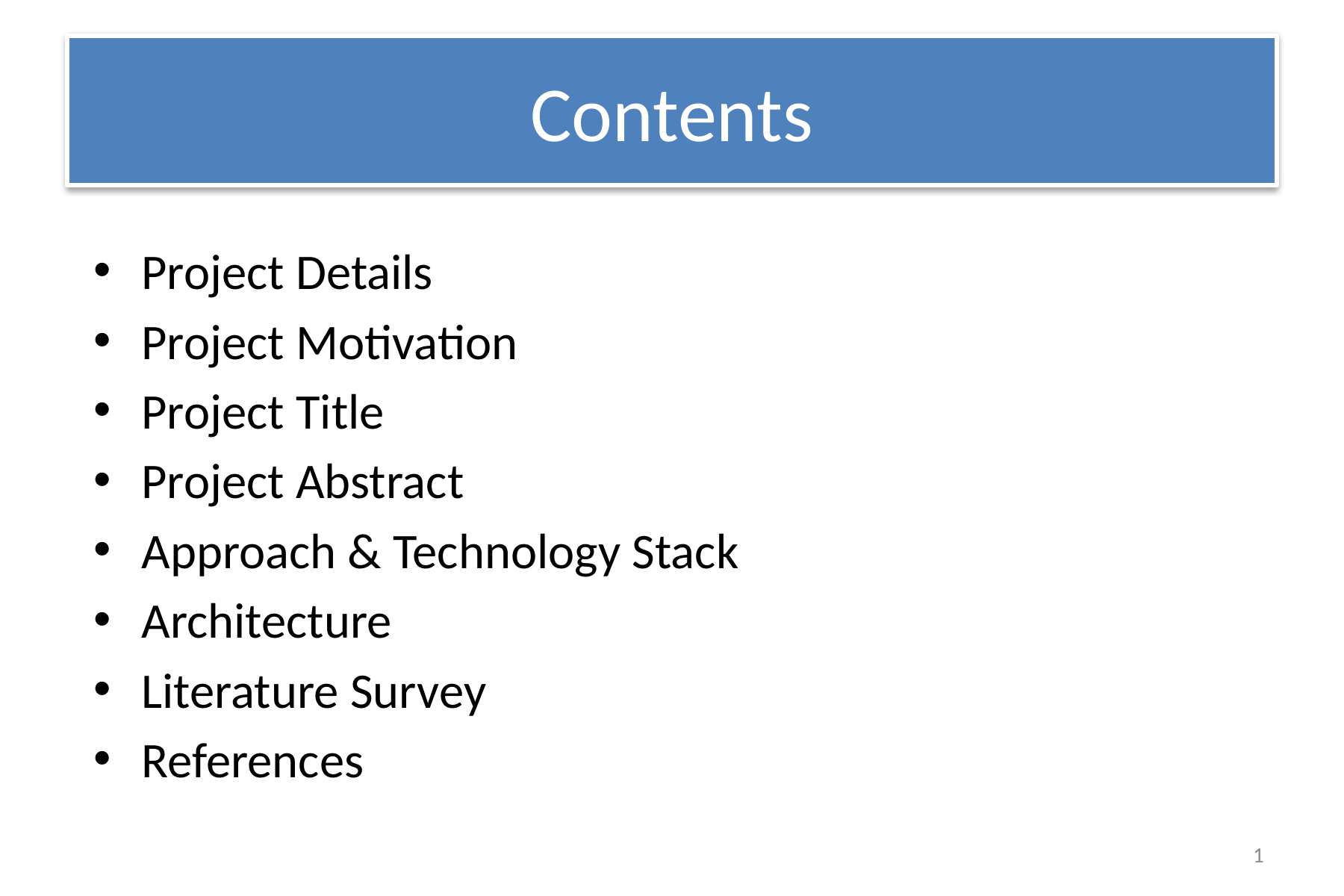

# Contents
Project Details
Project Motivation
Project Title
Project Abstract
Approach & Technology Stack
Architecture
Literature Survey
References

1